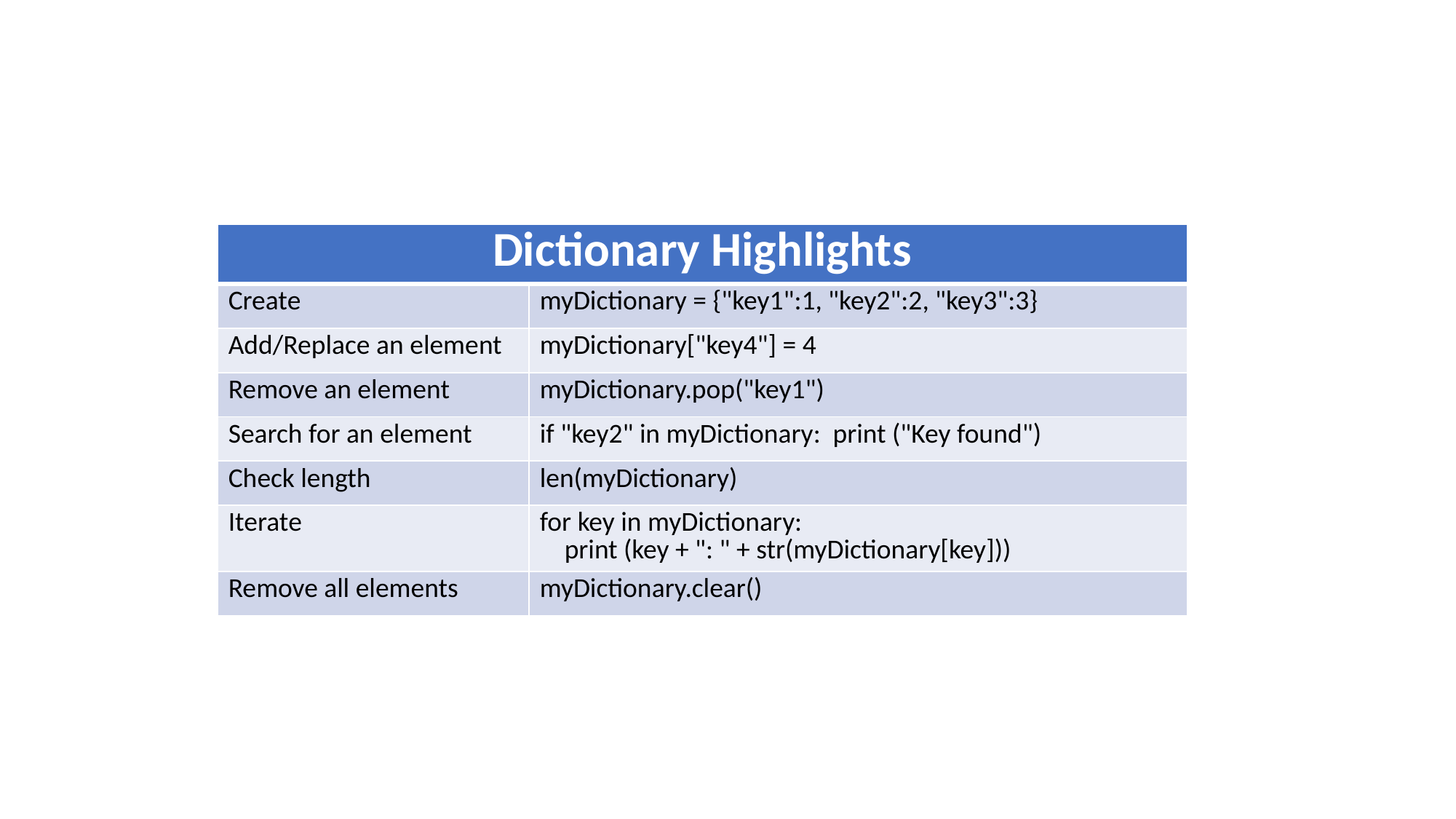

| Dictionary Highlights |  |
| --- | --- |
| Create | myDictionary = {"key1":1, "key2":2, "key3":3} |
| Add/Replace an element | myDictionary["key4"] = 4 |
| Remove an element | myDictionary.pop("key1") |
| Search for an element | if "key2" in myDictionary: print ("Key found") |
| Check length | len(myDictionary) |
| Iterate | for key in myDictionary: print (key + ": " + str(myDictionary[key])) |
| Remove all elements | myDictionary.clear() |